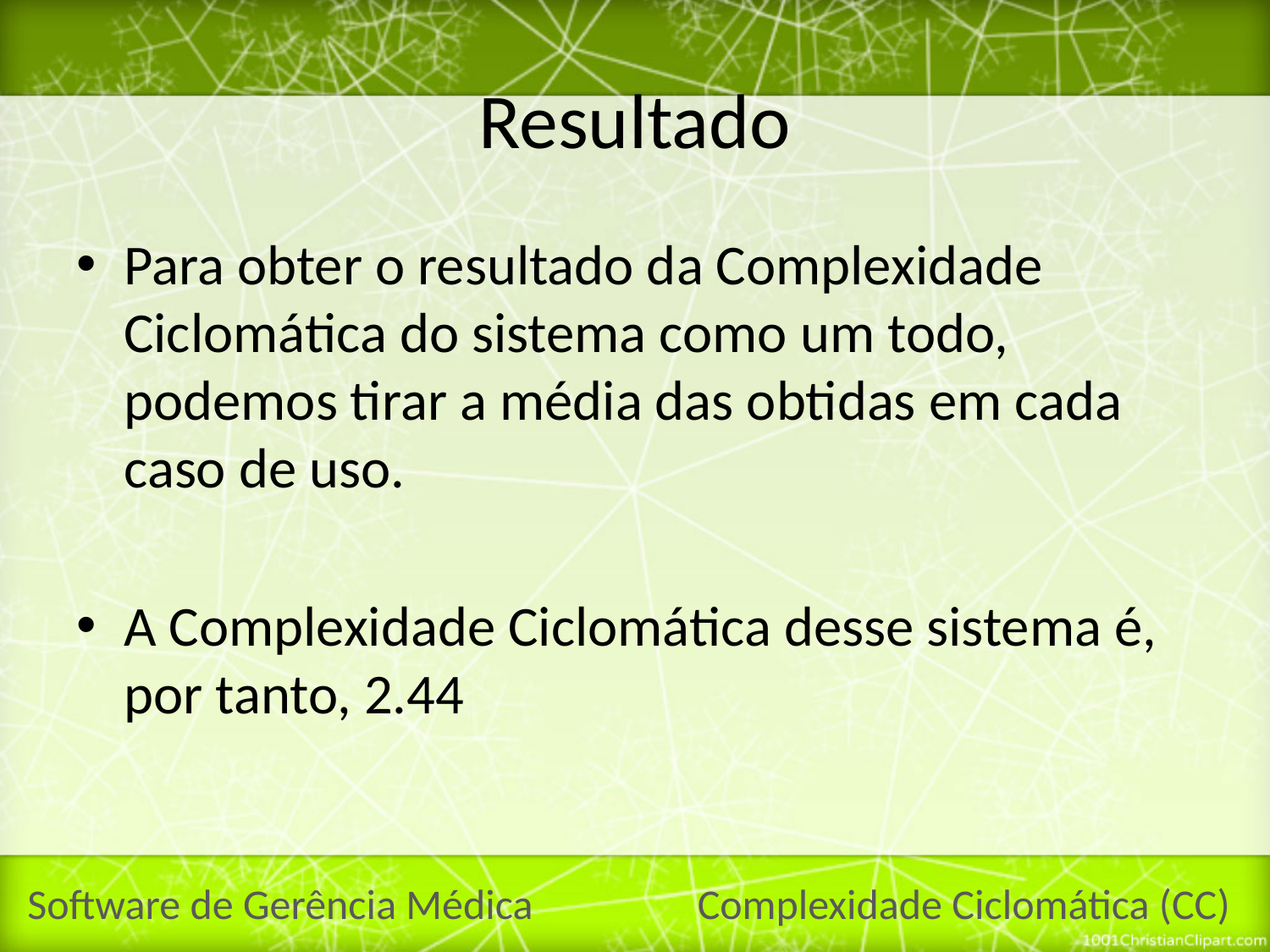

# Resultado
Para obter o resultado da Complexidade Ciclomática do sistema como um todo, podemos tirar a média das obtidas em cada caso de uso.

A Complexidade Ciclomática desse sistema é, por tanto, 2.44
Software de Gerência Médica
Complexidade Ciclomática (CC)